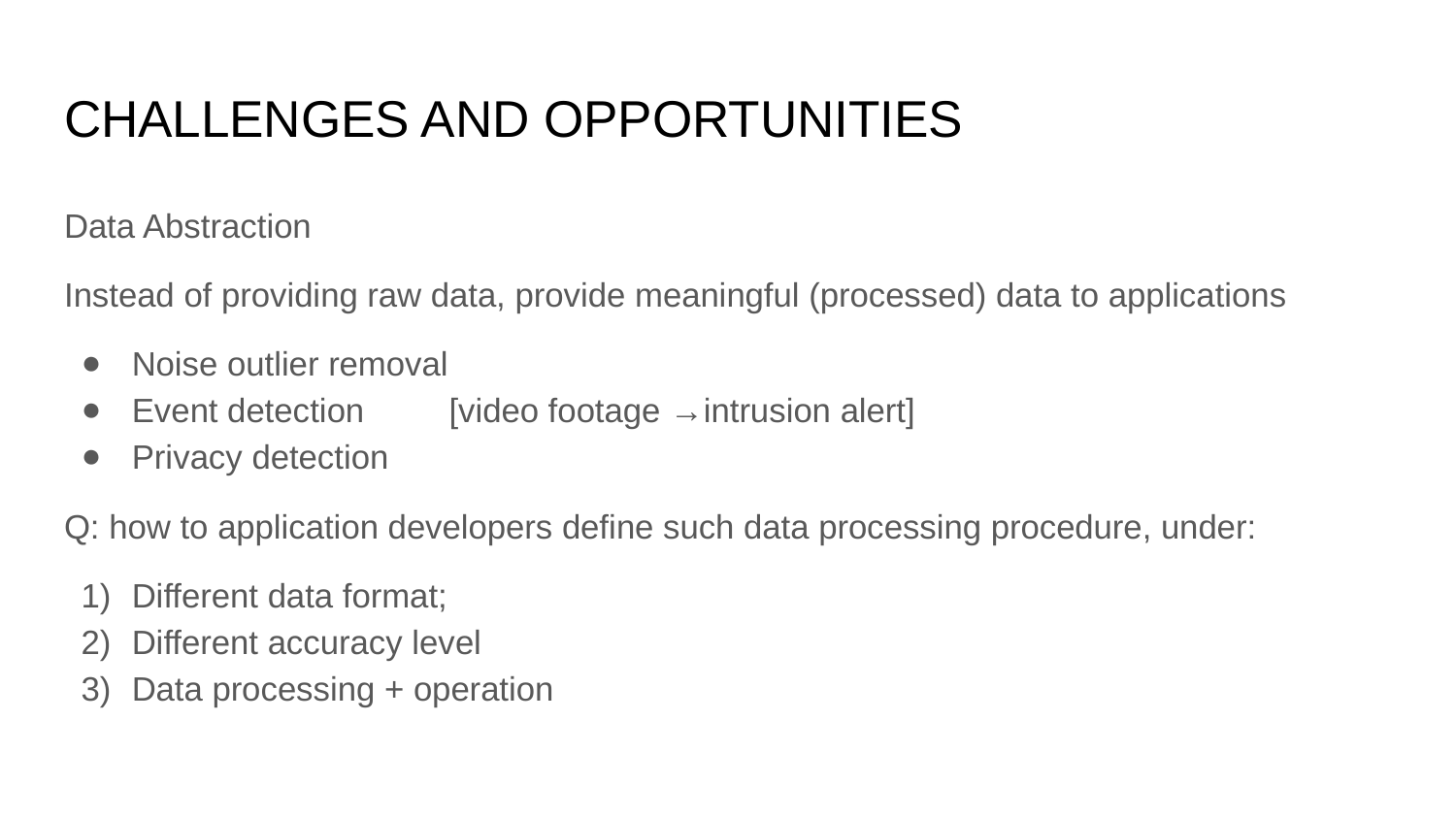

# CHALLENGES AND OPPORTUNITIES

Data Abstraction
Instead of providing raw data, provide meaningful (processed) data to applications
Noise outlier removal
Event detection         [video footage →intrusion alert]
Privacy detection
Q: how to application developers define such data processing procedure, under:
Different data format;
Different accuracy level
Data processing + operation